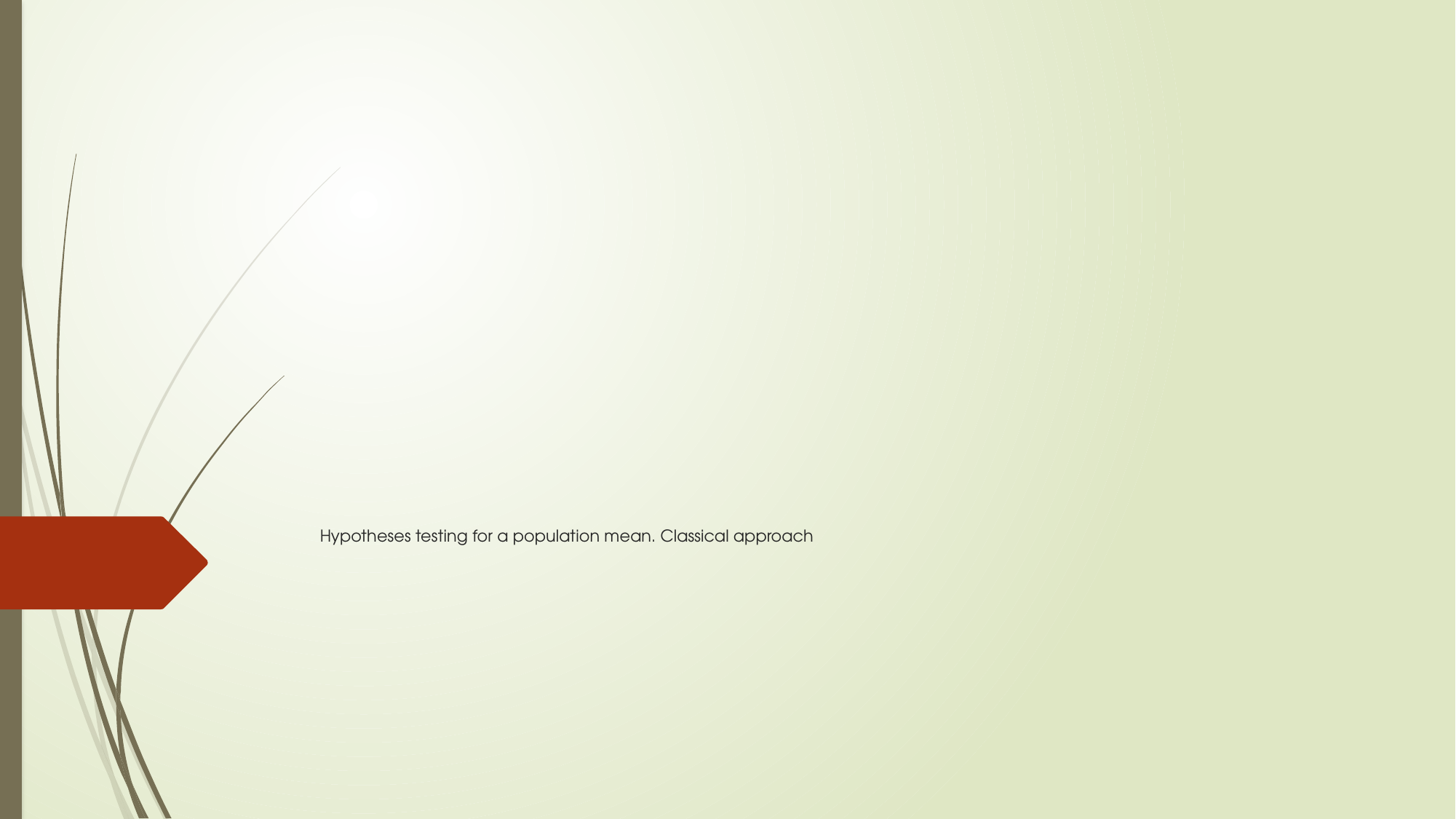

# Hypotheses testing for a population mean. Classical approach